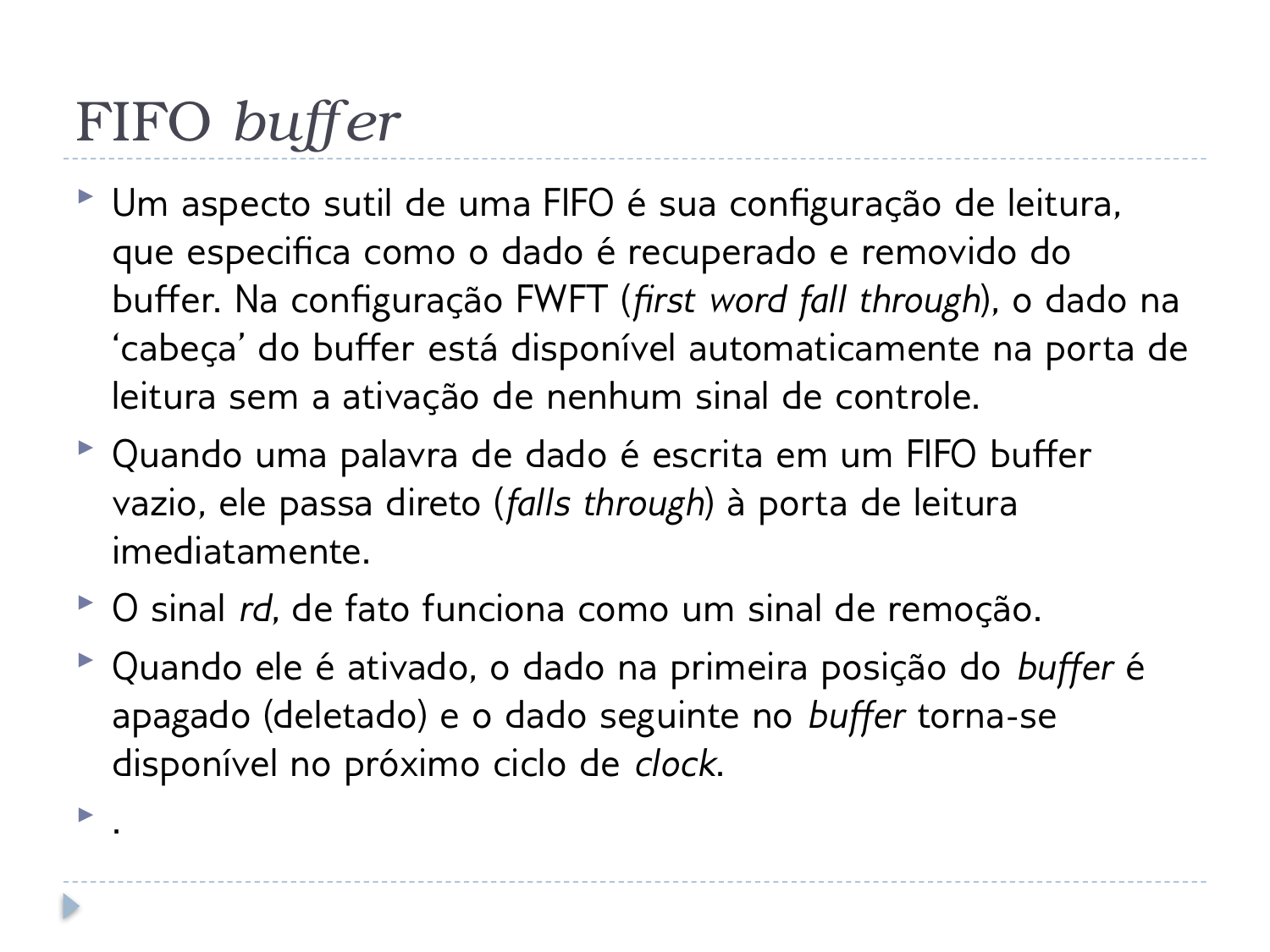

# FIFO buffer
Um aspecto sutil de uma FIFO é sua configuração de leitura, que especifica como o dado é recuperado e removido do buffer. Na configuração FWFT (first word fall through), o dado na ‘cabeça’ do buffer está disponível automaticamente na porta de leitura sem a ativação de nenhum sinal de controle.
Quando uma palavra de dado é escrita em um FIFO buffer vazio, ele passa direto (falls through) à porta de leitura imediatamente.
O sinal rd, de fato funciona como um sinal de remoção.
Quando ele é ativado, o dado na primeira posição do buffer é apagado (deletado) e o dado seguinte no buffer torna-se disponível no próximo ciclo de clock.
.